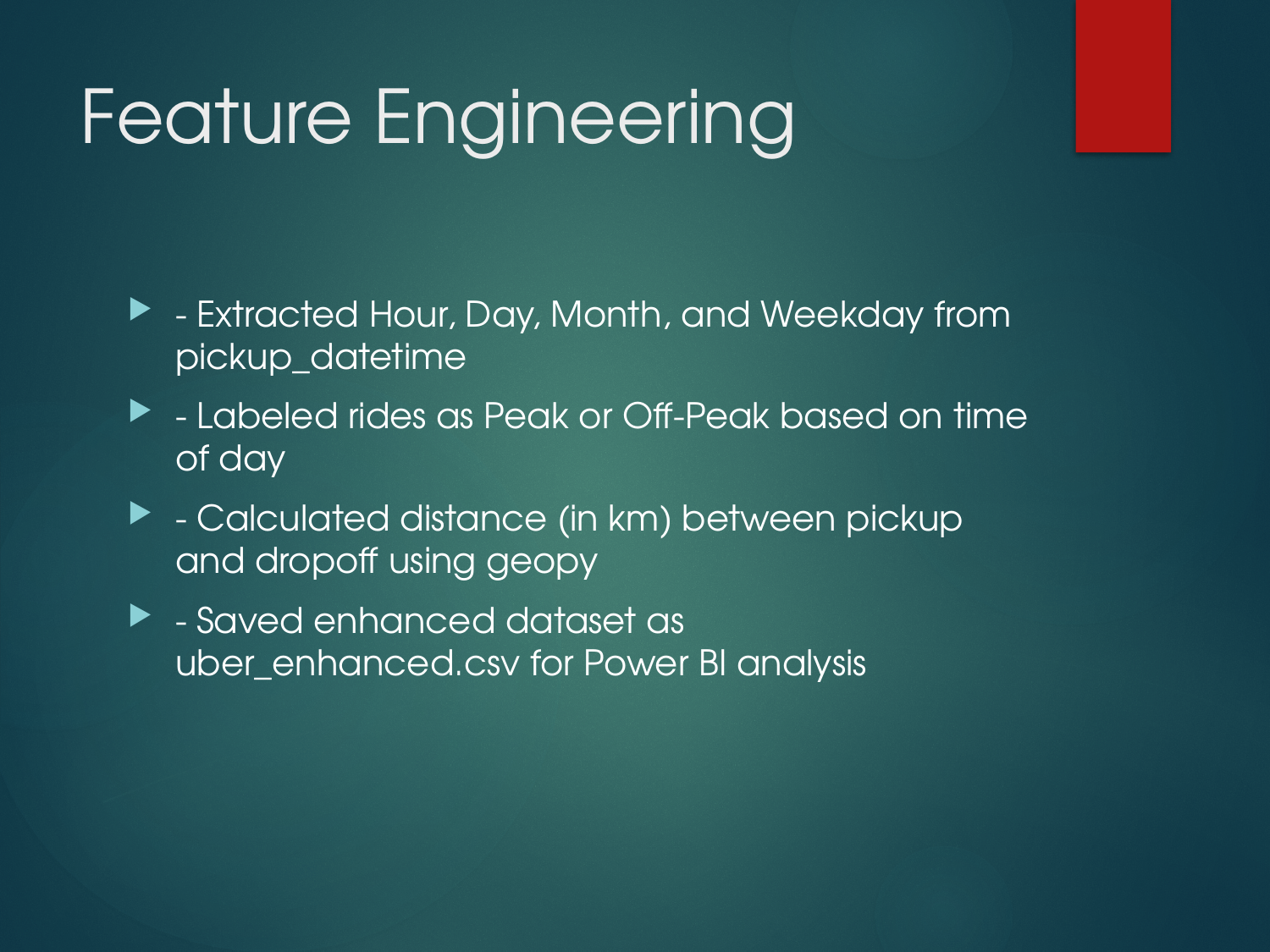

# Feature Engineering
- Extracted Hour, Day, Month, and Weekday from pickup_datetime
- Labeled rides as Peak or Off-Peak based on time of day
- Calculated distance (in km) between pickup and dropoff using geopy
- Saved enhanced dataset as uber_enhanced.csv for Power BI analysis